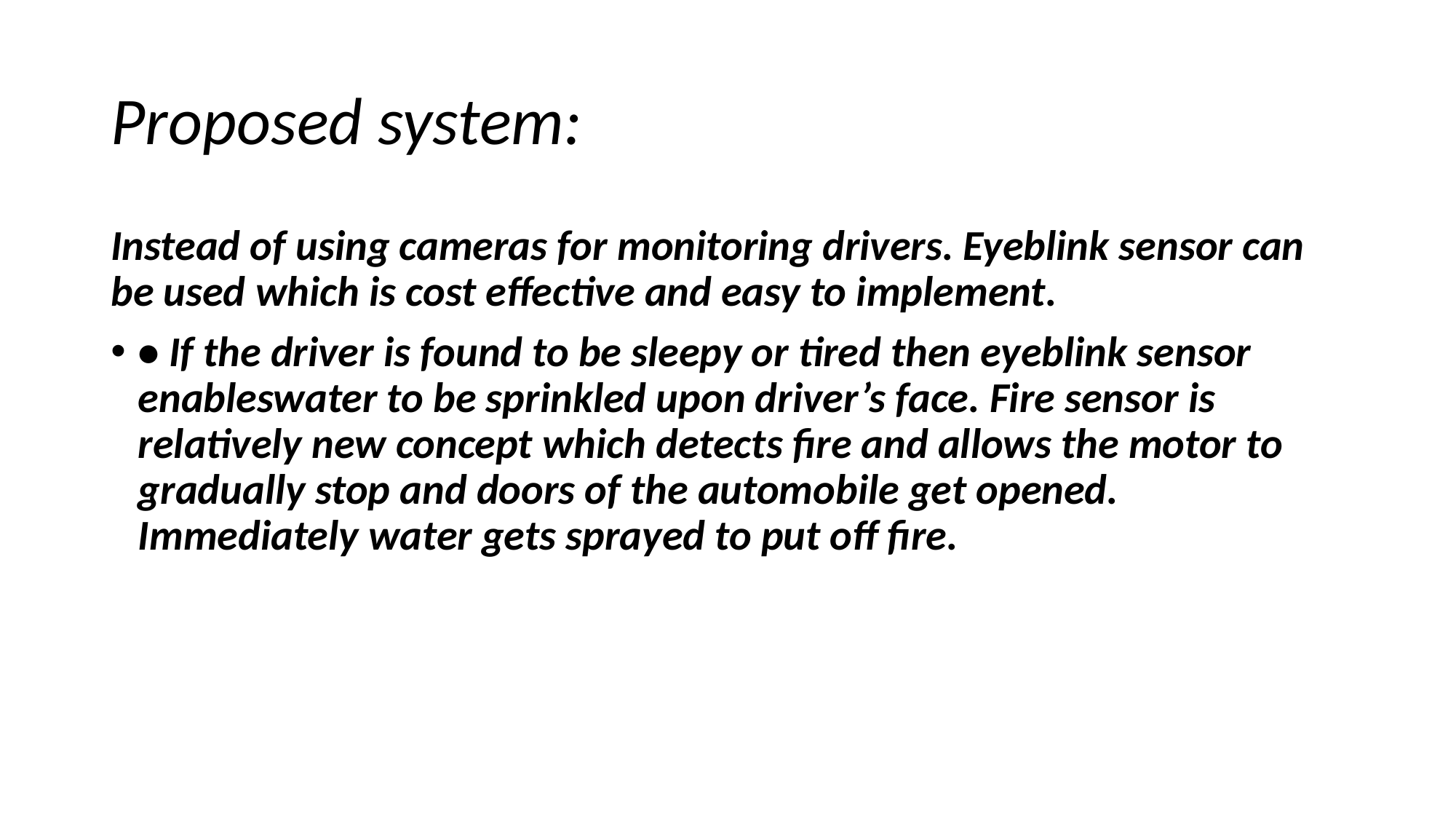

# Proposed system:
Instead of using cameras for monitoring drivers. Eyeblink sensor can be used which is cost effective and easy to implement.
• If the driver is found to be sleepy or tired then eyeblink sensor enableswater to be sprinkled upon driver’s face. Fire sensor is relatively new concept which detects fire and allows the motor to gradually stop and doors of the automobile get opened. Immediately water gets sprayed to put off fire.